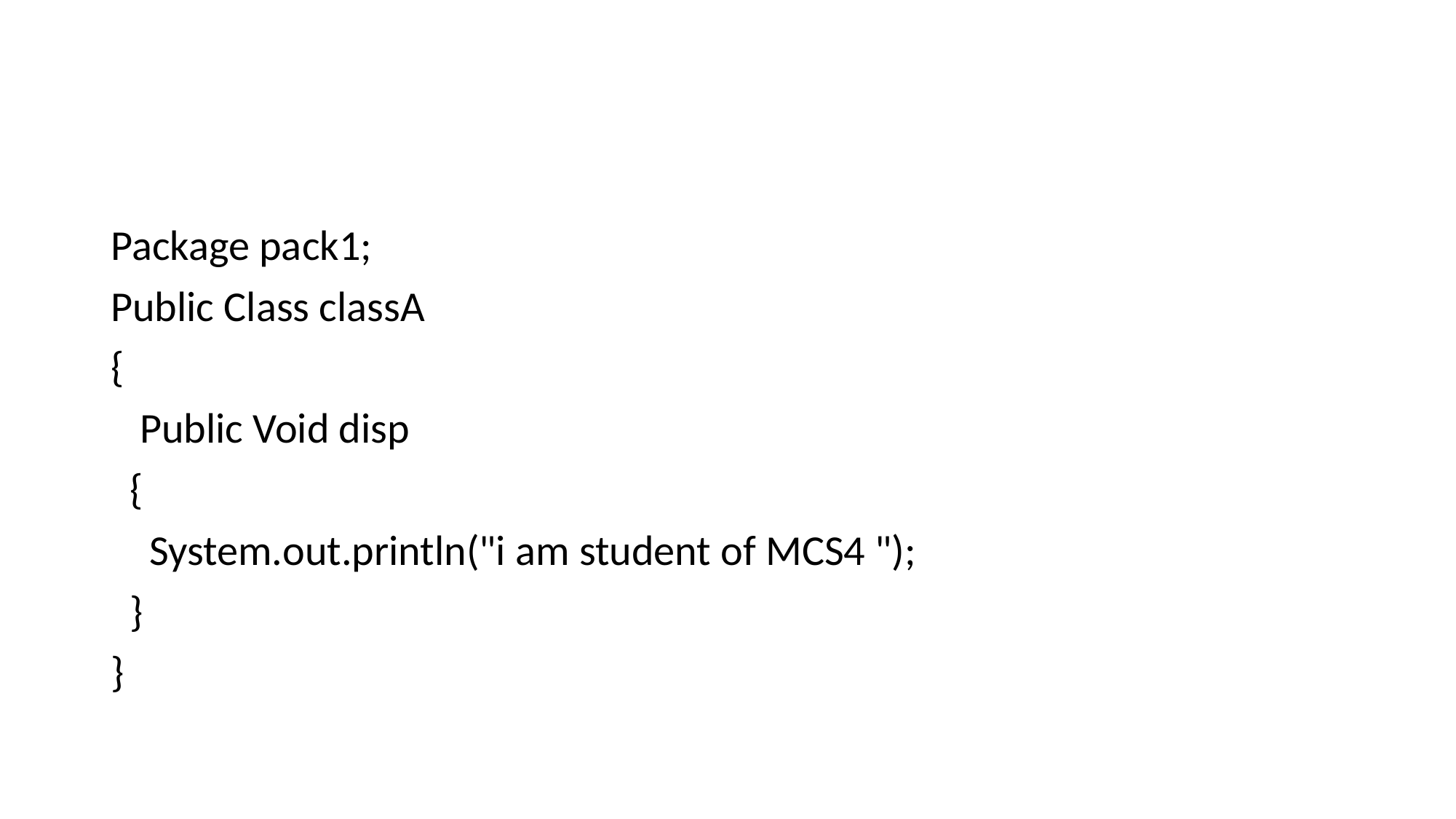

#
Package pack1;
Public Class classA
{
   Public Void disp
  {
    System.out.println("i am student of MCS4 ");
  }
}